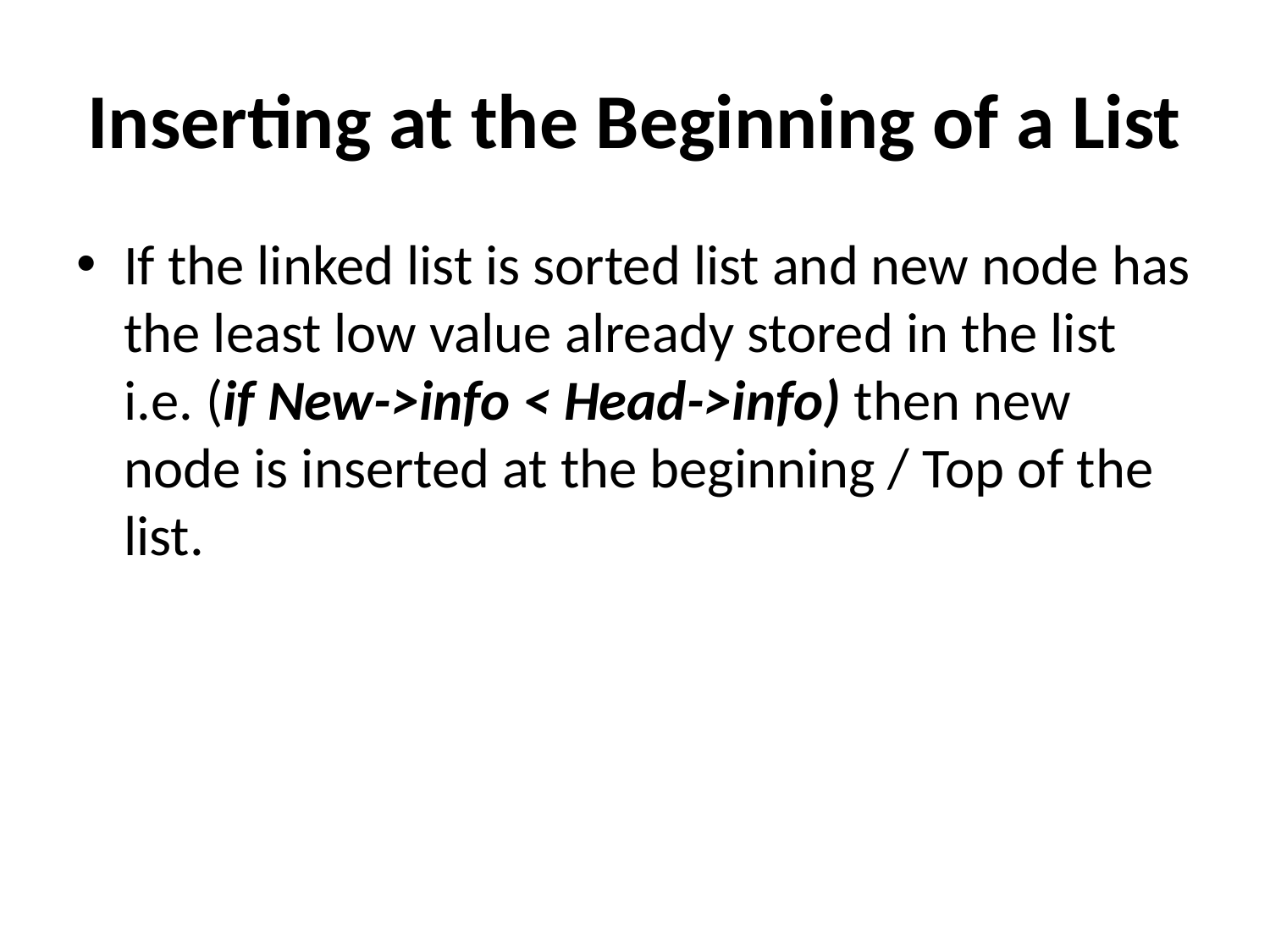

# Inserting at the Beginning of a List
If the linked list is sorted list and new node has the least low value already stored in the list i.e. (if New->info < Head->info) then new node is inserted at the beginning / Top of the list.